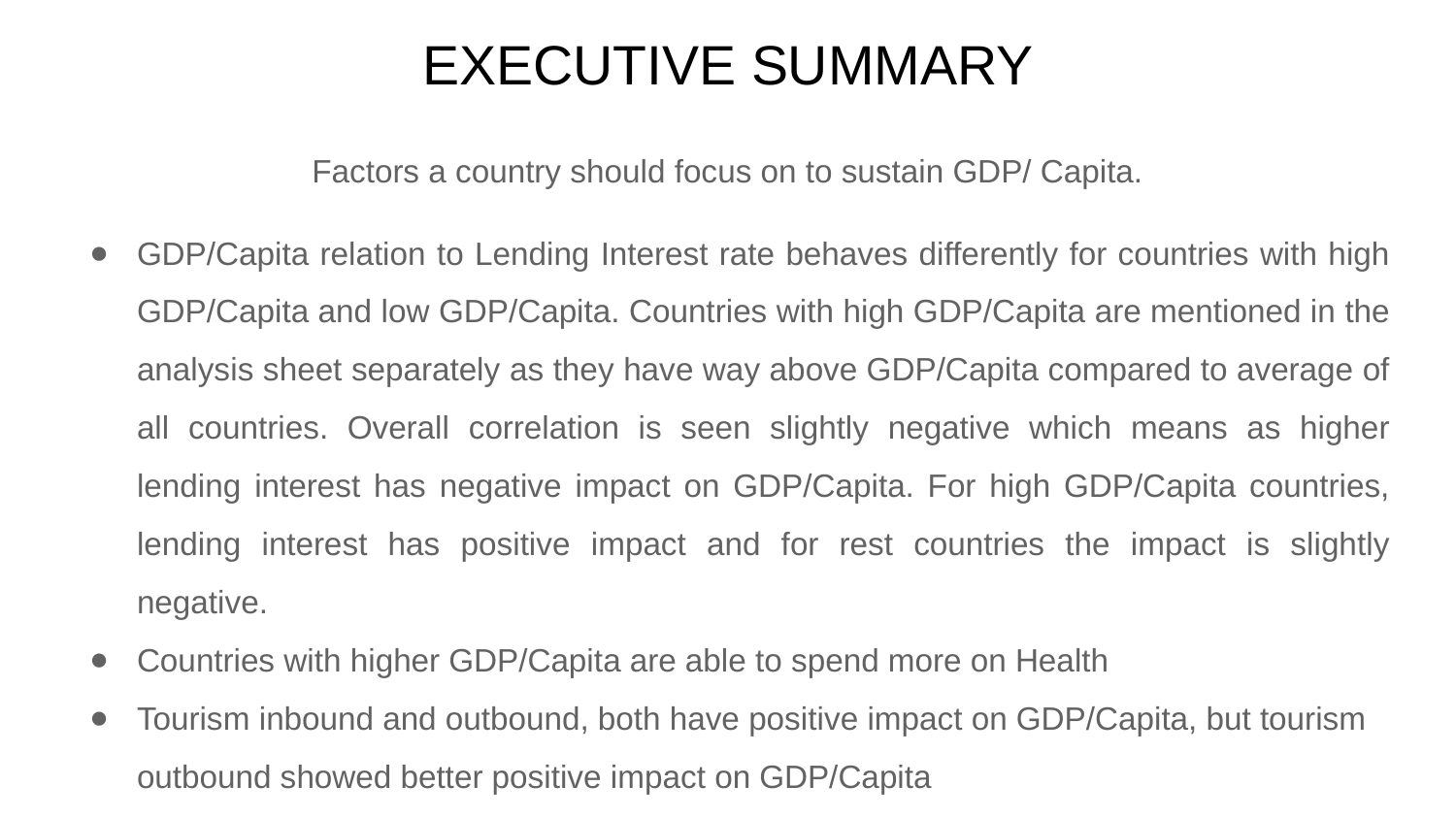

# EXECUTIVE SUMMARY
Factors a country should focus on to sustain GDP/ Capita.
GDP/Capita relation to Lending Interest rate behaves differently for countries with high GDP/Capita and low GDP/Capita. Countries with high GDP/Capita are mentioned in the analysis sheet separately as they have way above GDP/Capita compared to average of all countries. Overall correlation is seen slightly negative which means as higher lending interest has negative impact on GDP/Capita. For high GDP/Capita countries, lending interest has positive impact and for rest countries the impact is slightly negative.
Countries with higher GDP/Capita are able to spend more on Health
Tourism inbound and outbound, both have positive impact on GDP/Capita, but tourism outbound showed better positive impact on GDP/Capita